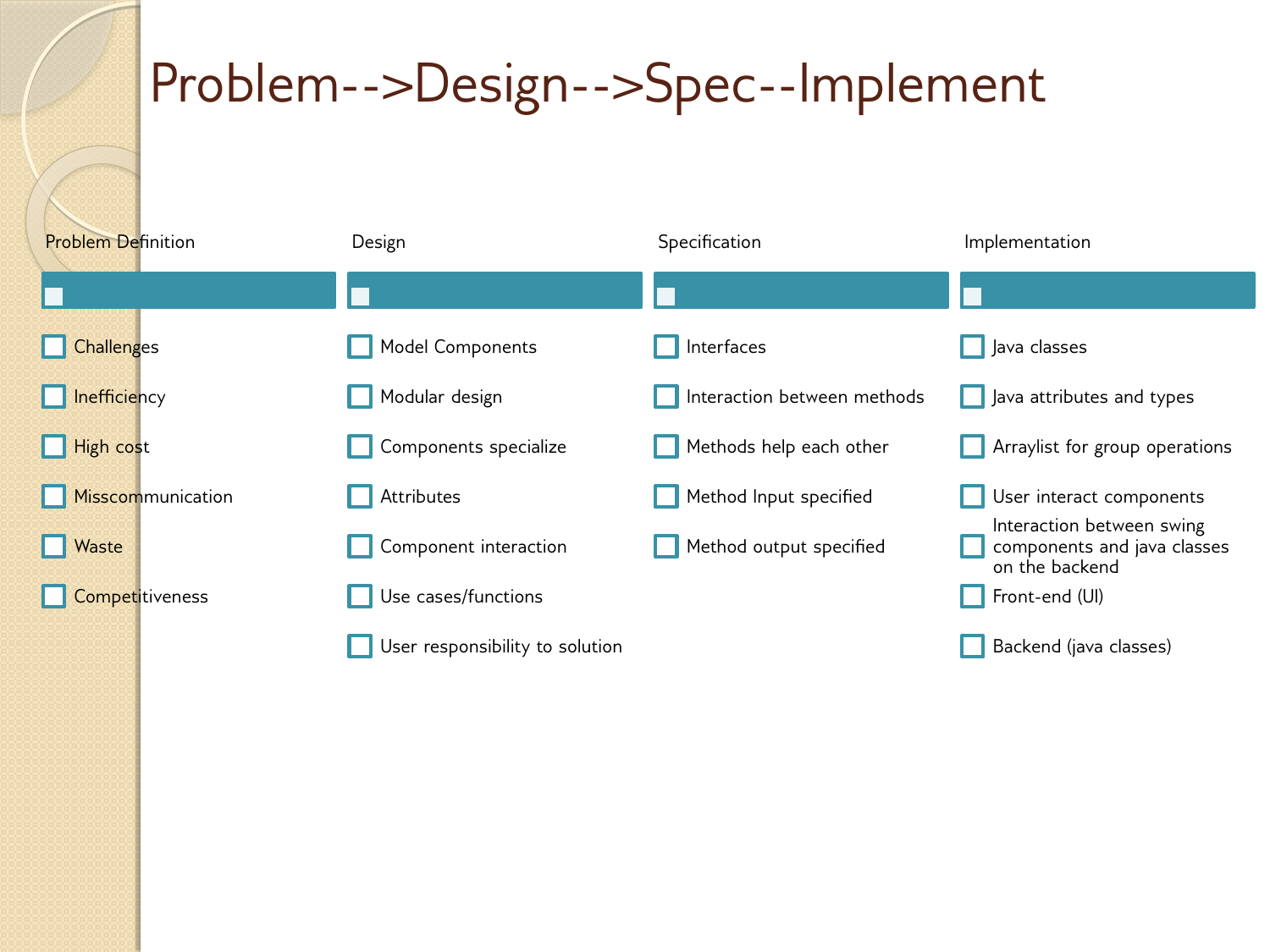

# Problem-->Design-->Spec--Implement
Problem Definition
Challenges
Inefficiency
High cost
Misscommunication
Waste
Competitiveness
Design
Model Components
Modular design
Components specialize
Attributes
Component interaction
Use cases/functions
User responsibility to solution
Specification
Interfaces
Interaction between methods
Methods help each other
Method Input specified
Method output specified
Implementation
Java classes
Java attributes and types
Arraylist for group operations
User interact components
Interaction between swing components and java classes on the backend
Front-end (UI)
Backend (java classes)